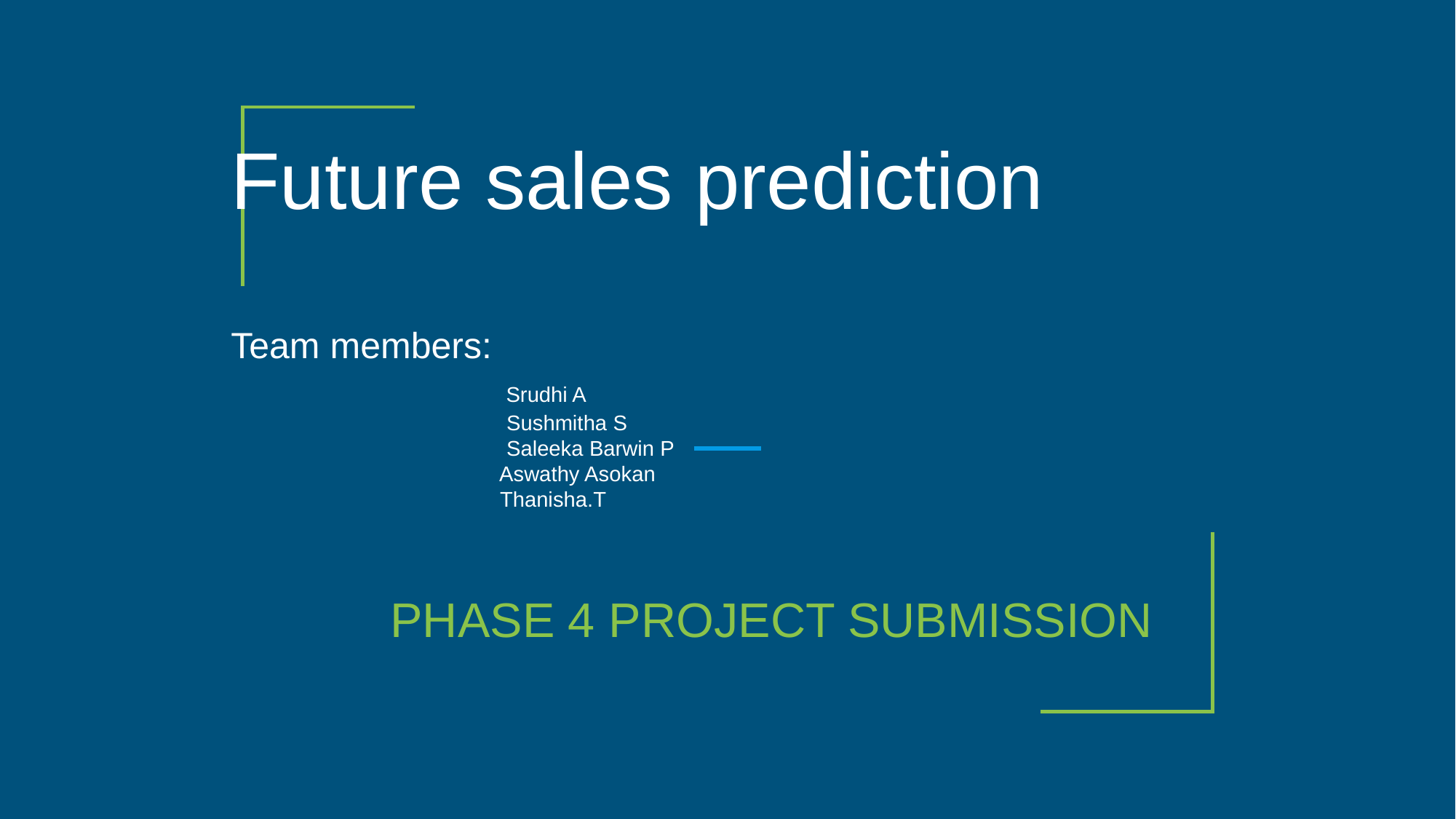

# Future sales prediction Team members: Srudhi A Sushmitha S Saleeka Barwin P Aswathy Asokan Thanisha.T
PHASE 4 PROJECT SUBMISSION